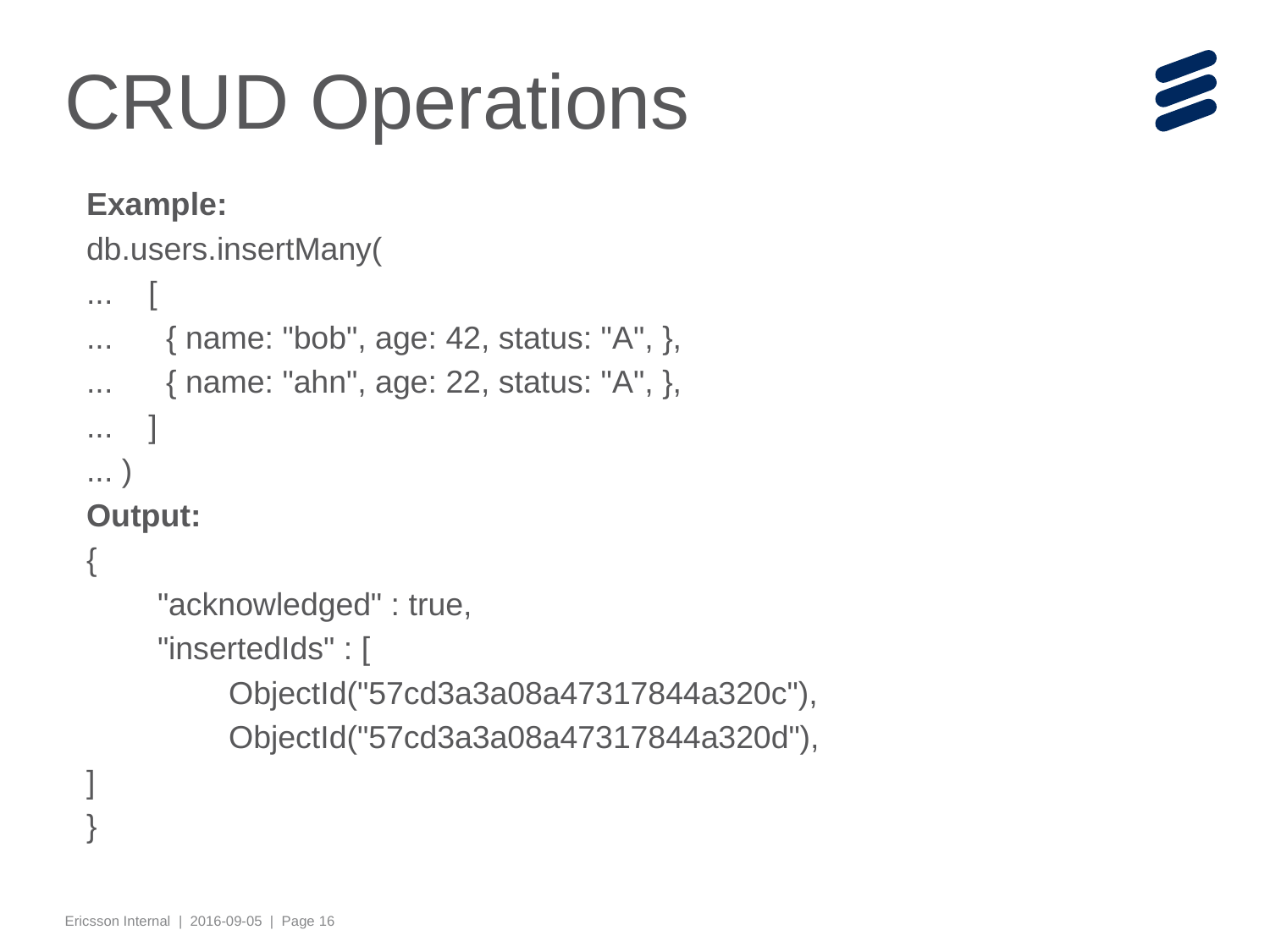

# CRUD Operations
Example:
db.users.insertMany(
...    [
...      { name: "bob", age: 42, status: "A", },
...      { name: "ahn", age: 22, status: "A", },
...    ]
... )
Output:
{
        "acknowledged" : true,
        "insertedIds" : [
                ObjectId("57cd3a3a08a47317844a320c"),
                ObjectId("57cd3a3a08a47317844a320d"),
]
}